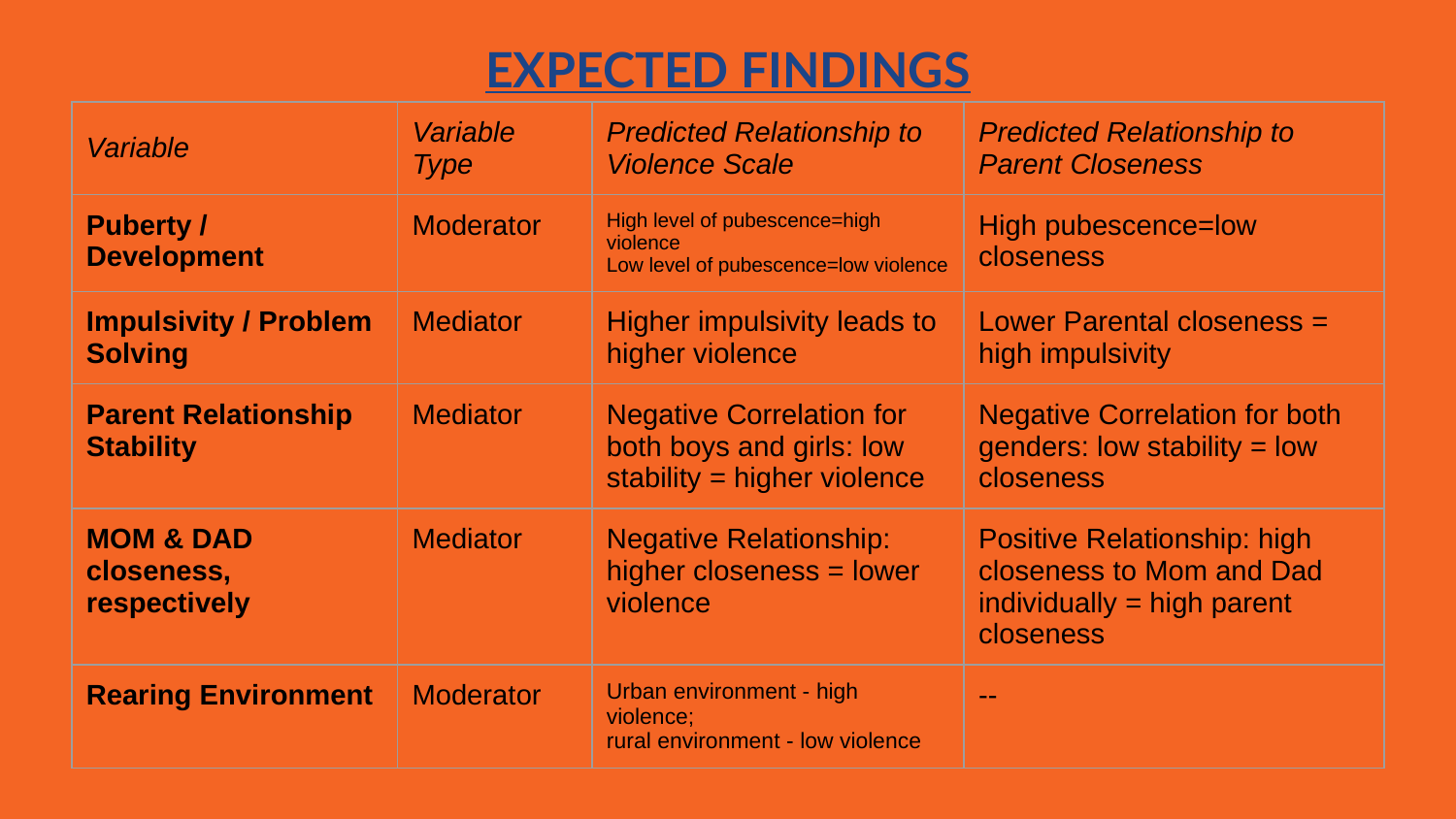

EXPECTED FINDINGS
| Variable | Variable Type | Predicted Relationship to Violence Scale | Predicted Relationship to Parent Closeness |
| --- | --- | --- | --- |
| Puberty / Development | Moderator | High level of pubescence=high violence Low level of pubescence=low violence | High pubescence=low closeness |
| Impulsivity / Problem Solving | Mediator | Higher impulsivity leads to higher violence | Lower Parental closeness = high impulsivity |
| Parent Relationship Stability | Mediator | Negative Correlation for both boys and girls: low stability = higher violence | Negative Correlation for both genders: low stability = low closeness |
| MOM & DAD closeness, respectively | Mediator | Negative Relationship: higher closeness = lower violence | Positive Relationship: high closeness to Mom and Dad individually = high parent closeness |
| Rearing Environment | Moderator | Urban environment - high violence; rural environment - low violence | -- |